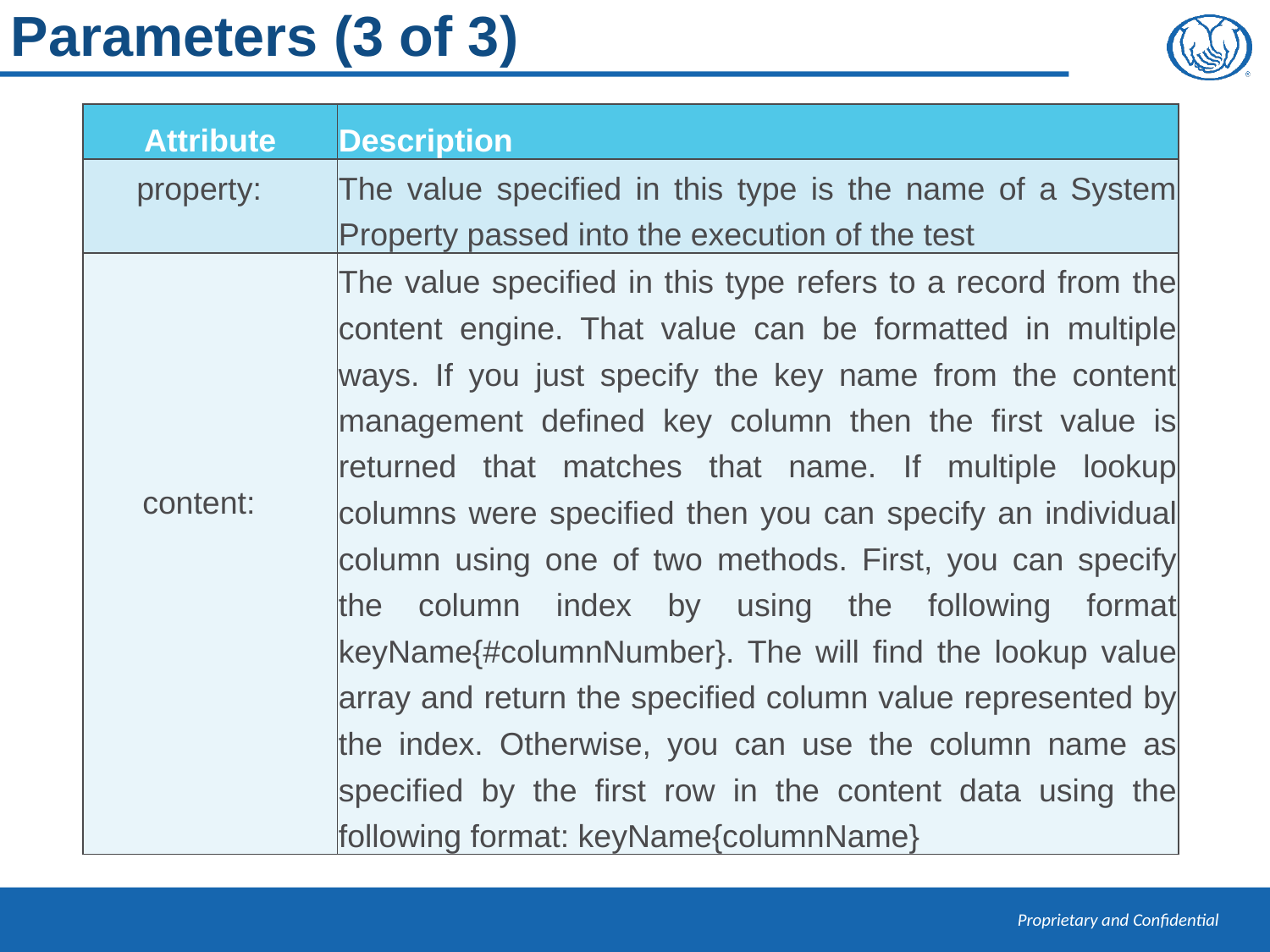

# Parameters (3 of 3)
| Attribute | Description |
| --- | --- |
| property: | The value specified in this type is the name of a System Property passed into the execution of the test |
| content: | The value specified in this type refers to a record from the content engine. That value can be formatted in multiple ways. If you just specify the key name from the content management defined key column then the first value is returned that matches that name. If multiple lookup columns were specified then you can specify an individual column using one of two methods. First, you can specify the column index by using the following format keyName{#columnNumber}. The will find the lookup value array and return the specified column value represented by the index. Otherwise, you can use the column name as specified by the first row in the content data using the following format: keyName{columnName} |